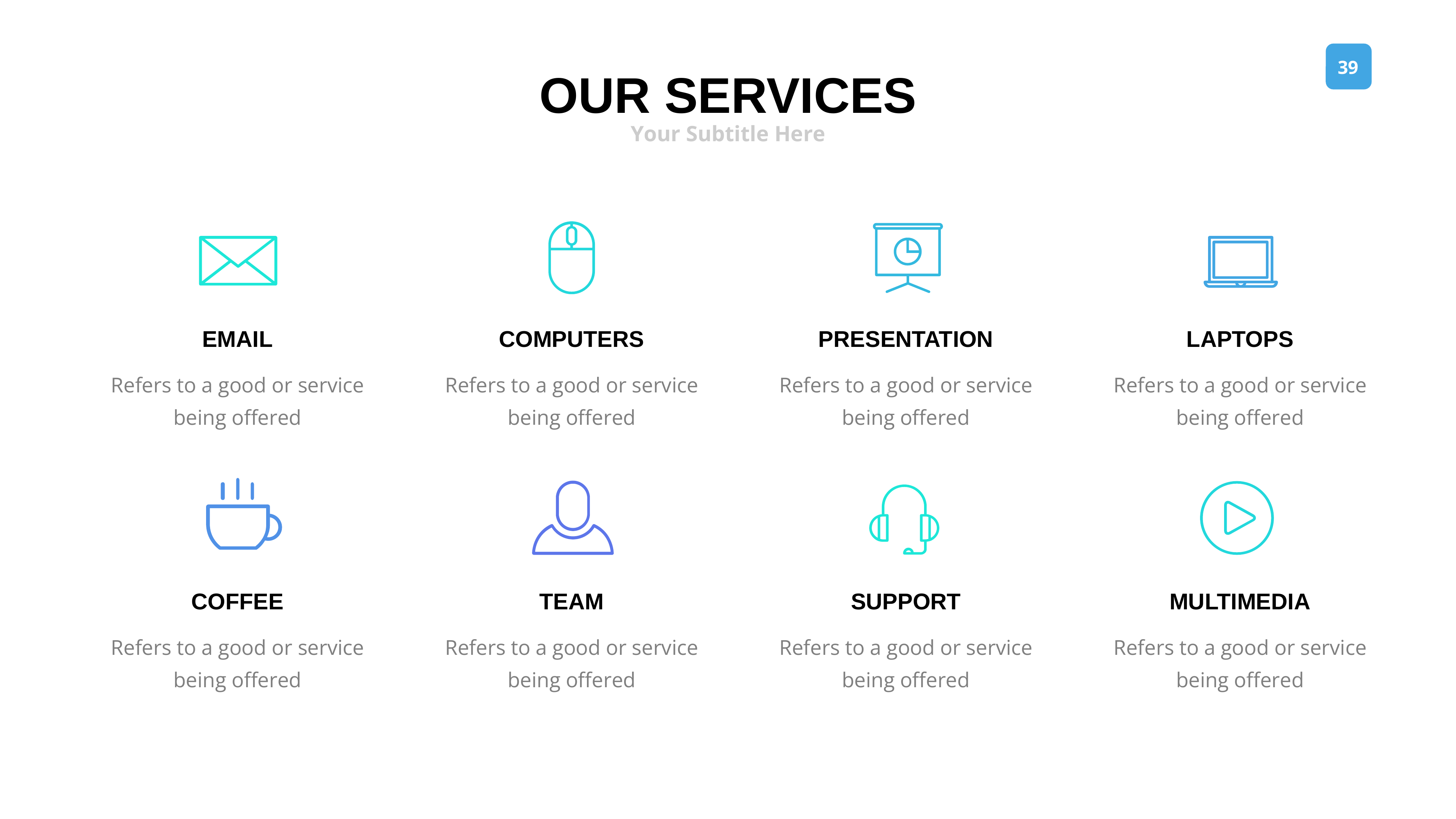

OUR SERVICES
Your Subtitle Here

EMAIL
COMPUTERS
PRESENTATION
LAPTOPS
Refers to a good or service being offered
Refers to a good or service being offered
Refers to a good or service being offered
Refers to a good or service being offered

COFFEE
TEAM
SUPPORT
MULTIMEDIA
Refers to a good or service being offered
Refers to a good or service being offered
Refers to a good or service being offered
Refers to a good or service being offered